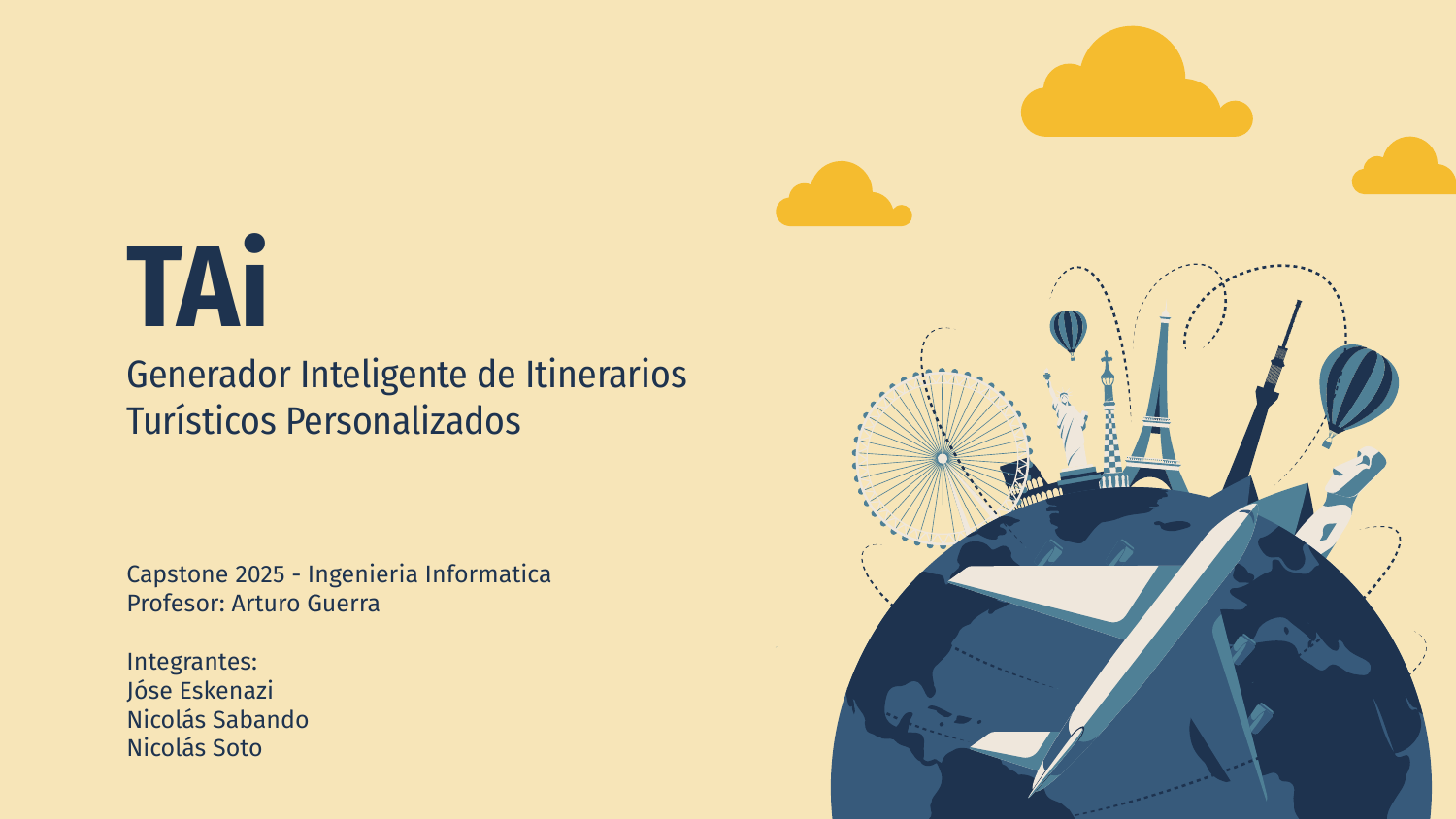

# TAi
Generador Inteligente de Itinerarios Turísticos Personalizados

Capstone 2025 - Ingenieria Informatica
Profesor: Arturo Guerra

Integrantes:
Jóse Eskenazi
Nicolás Sabando
Nicolás Soto